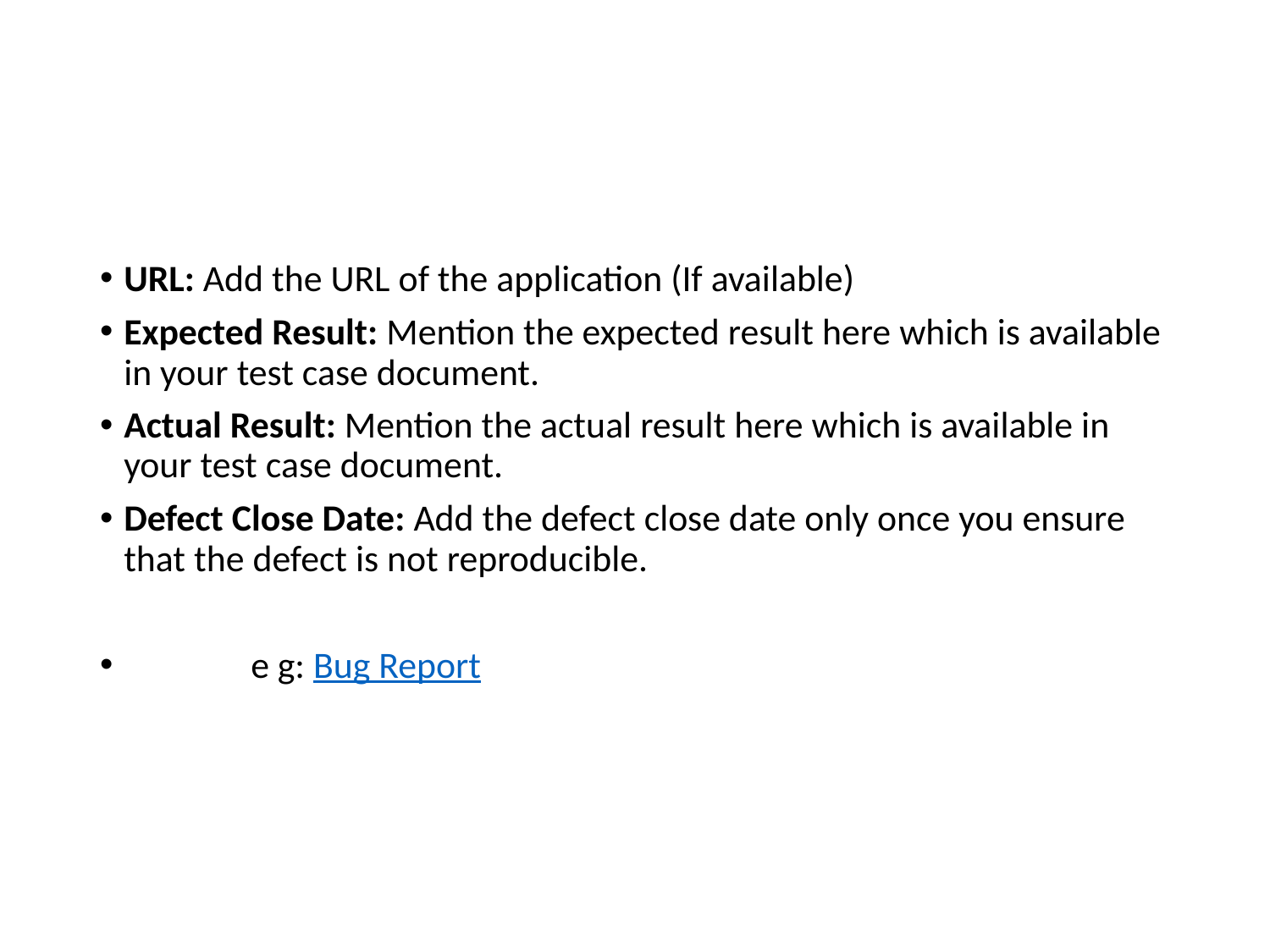

URL: Add the URL of the application (If available)
Expected Result: Mention the expected result here which is available in your test case document.
Actual Result: Mention the actual result here which is available in your test case document.
Defect Close Date: Add the defect close date only once you ensure that the defect is not reproducible.

	e g: Bug Report